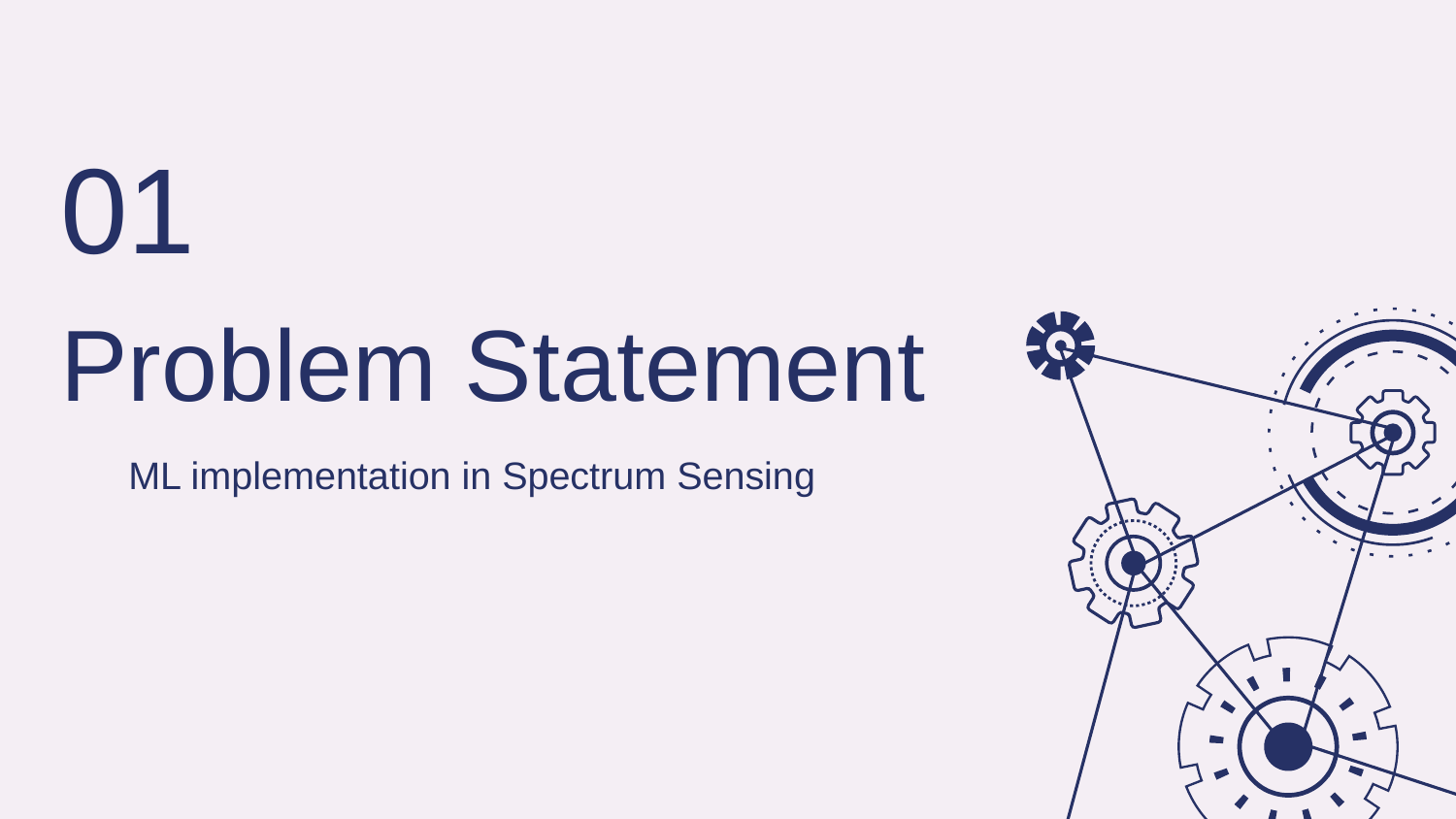

01
# Problem Statement

ML implementation in Spectrum Sensing